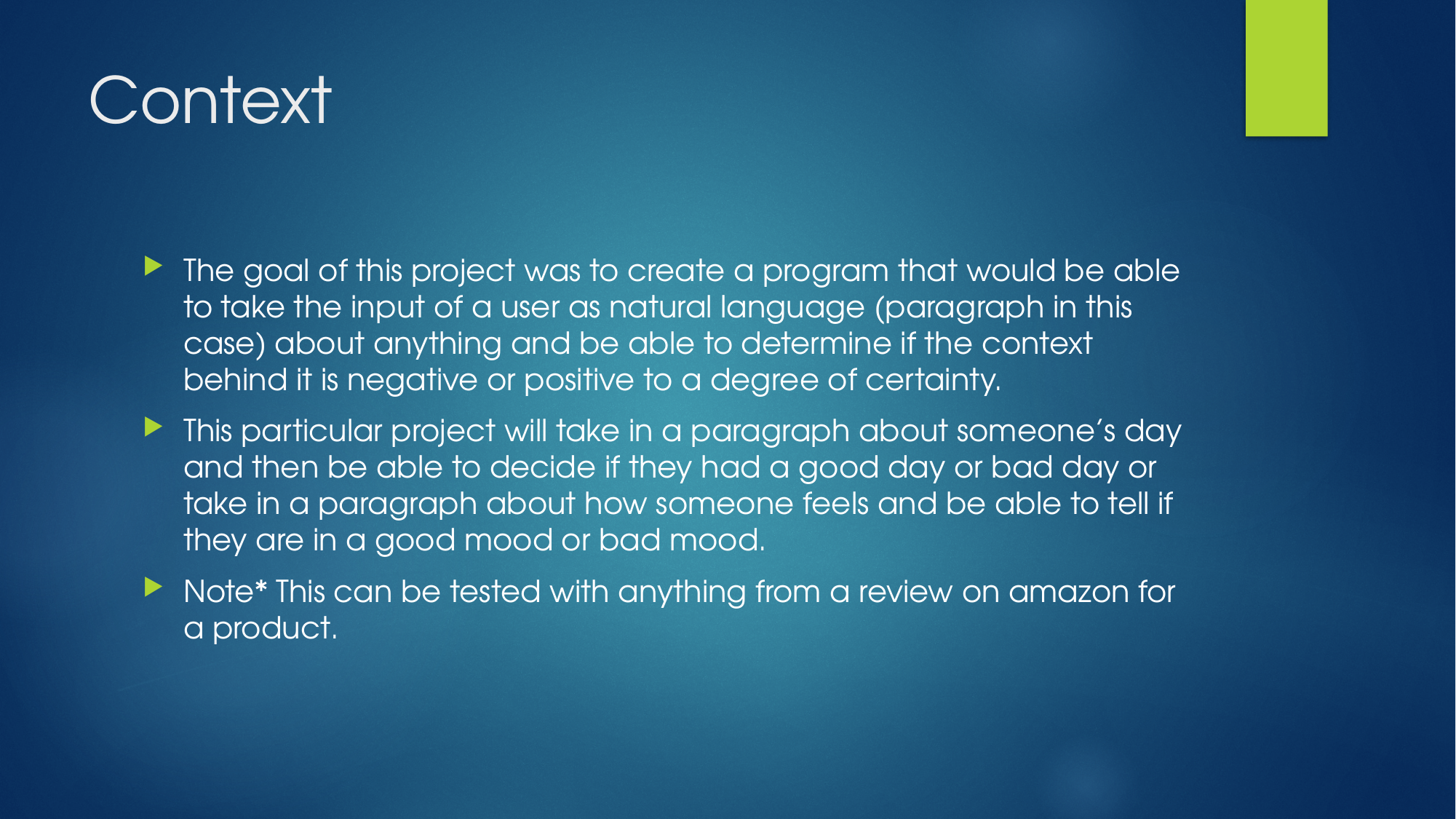

# Context
The goal of this project was to create a program that would be able to take the input of a user as natural language (paragraph in this case) about anything and be able to determine if the context behind it is negative or positive to a degree of certainty.
This particular project will take in a paragraph about someone’s day and then be able to decide if they had a good day or bad day or take in a paragraph about how someone feels and be able to tell if they are in a good mood or bad mood.
Note* This can be tested with anything from a review on amazon for a product.